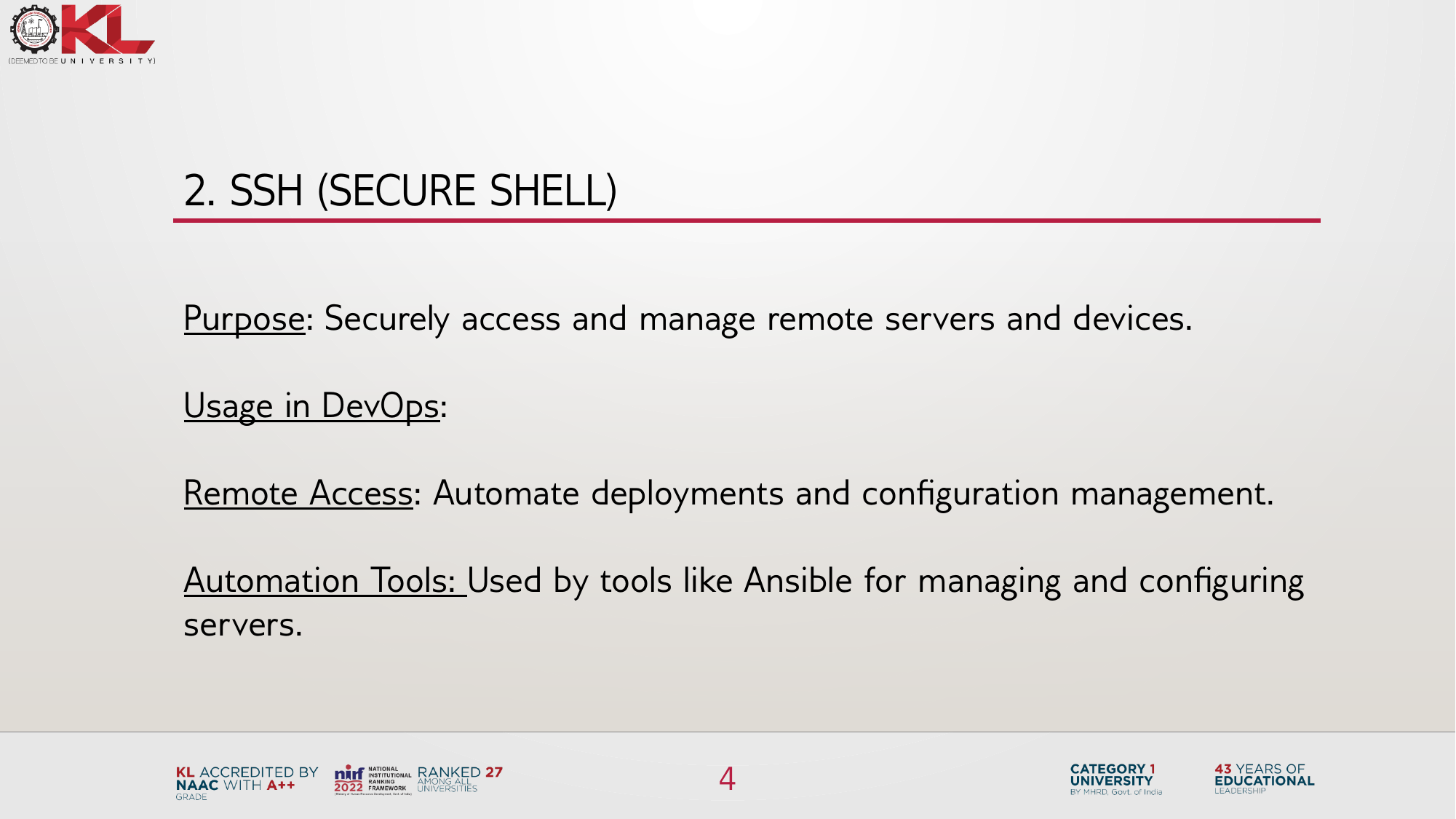

# 2. SSH (Secure Shell)
Purpose: Securely access and manage remote servers and devices.

Usage in DevOps:

Remote Access: Automate deployments and configuration management.

Automation Tools: Used by tools like Ansible for managing and configuring servers.
4